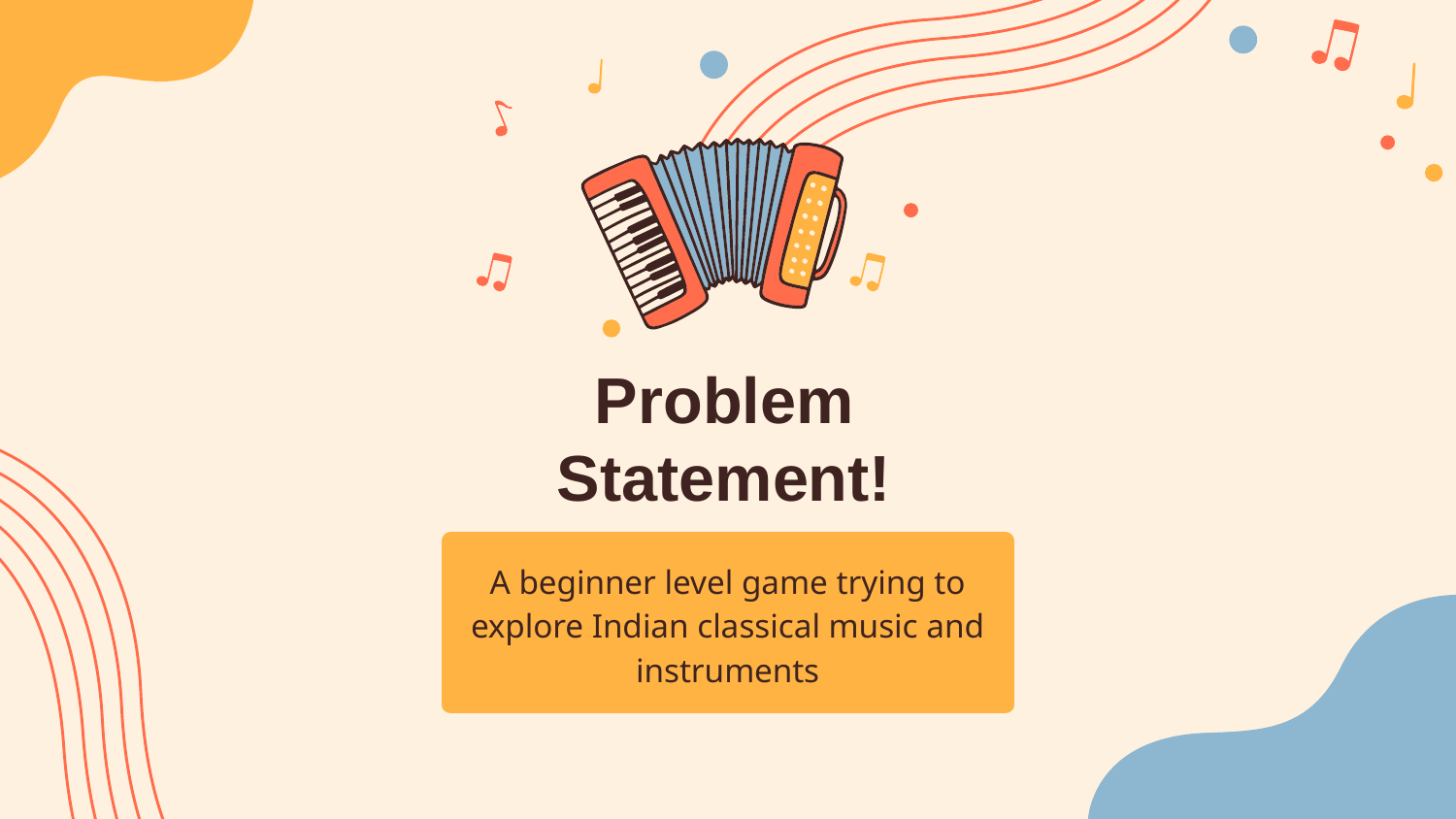

# Problem Statement!
A beginner level game trying to explore Indian classical music and instruments